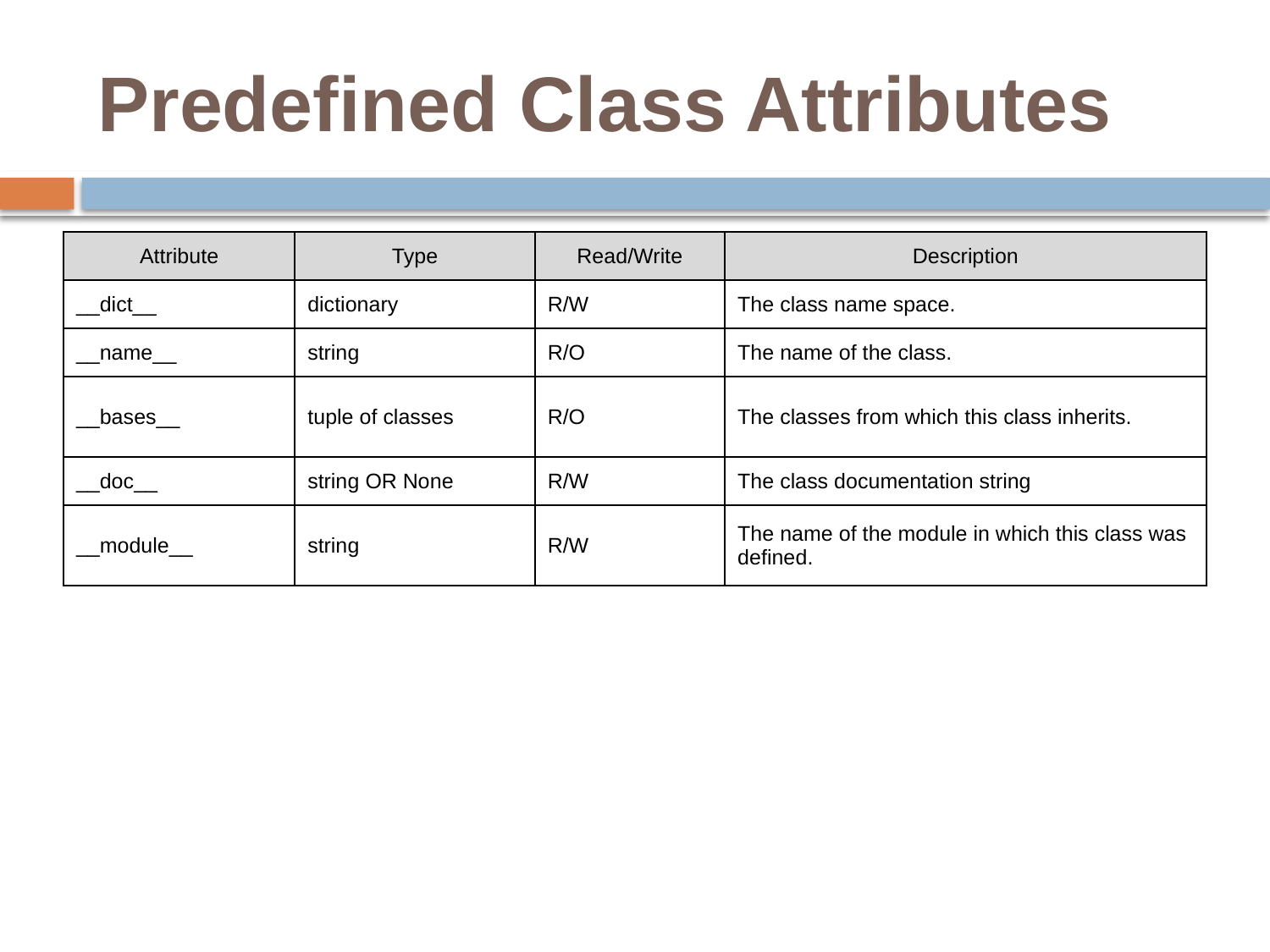

# Predefined Class Attributes
| Attribute | Type | Read/Write | Description |
| --- | --- | --- | --- |
| \_\_dict\_\_ | dictionary | R/W | The class name space. |
| \_\_name\_\_ | string | R/O | The name of the class. |
| \_\_bases\_\_ | tuple of classes | R/O | The classes from which this class inherits. |
| \_\_doc\_\_ | string OR None | R/W | The class documentation string |
| \_\_module\_\_ | string | R/W | The name of the module in which this class was defined. |